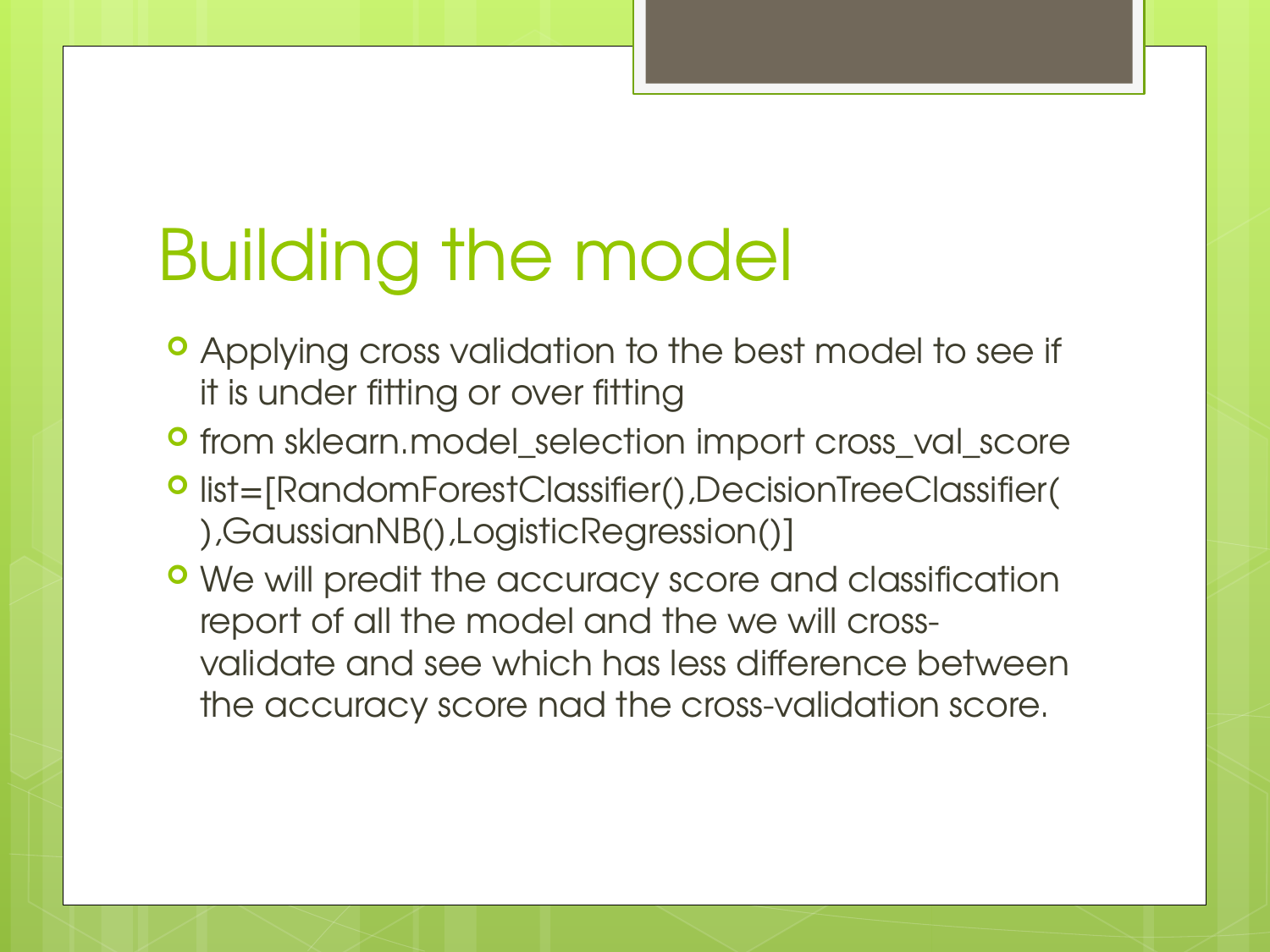

# Building the model
Applying cross validation to the best model to see if it is under fitting or over fitting
from sklearn.model_selection import cross_val_score
list=[RandomForestClassifier(),DecisionTreeClassifier(),GaussianNB(),LogisticRegression()]
We will predit the accuracy score and classification report of all the model and the we will cross-validate and see which has less difference between the accuracy score nad the cross-validation score.